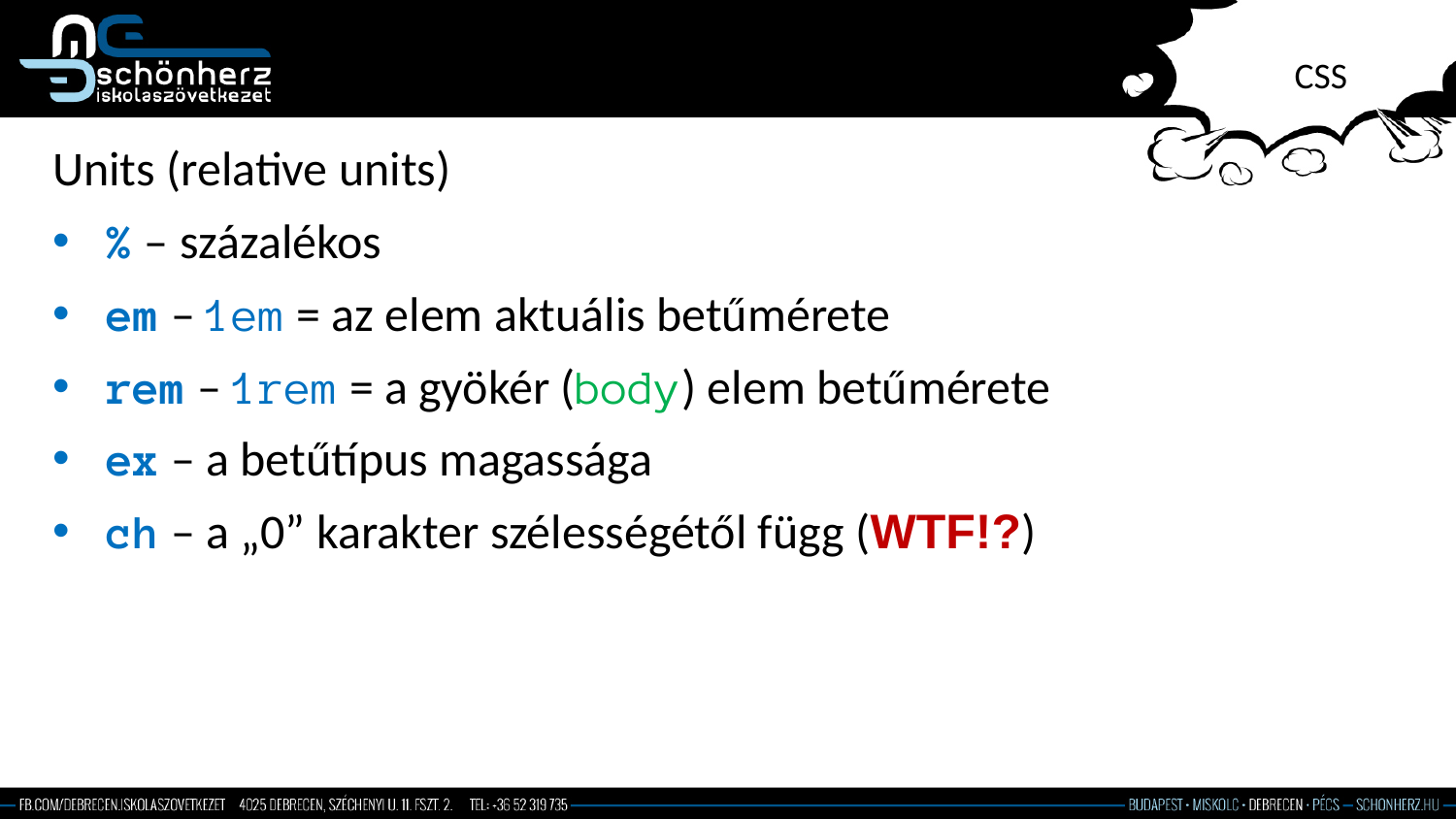

# CSS
Units (relative units)
% – százalékos
em – 1em = az elem aktuális betűmérete
rem – 1rem = a gyökér (body) elem betűmérete
ex – a betűtípus magassága
ch – a „0” karakter szélességétől függ (WTF!?)